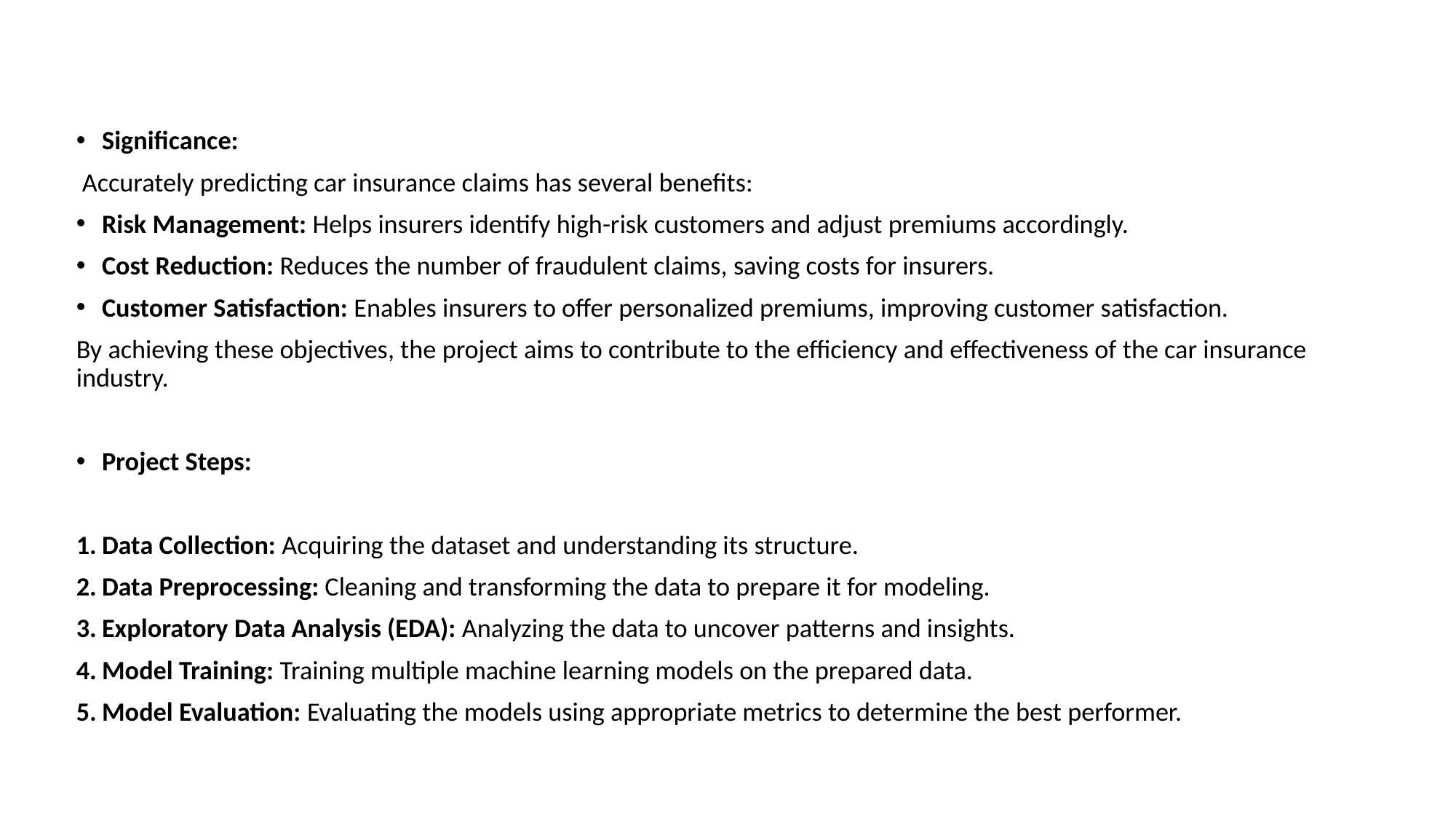

Significance:
 Accurately predicting car insurance claims has several benefits:
Risk Management: Helps insurers identify high-risk customers and adjust premiums accordingly.
Cost Reduction: Reduces the number of fraudulent claims, saving costs for insurers.
Customer Satisfaction: Enables insurers to offer personalized premiums, improving customer satisfaction.
By achieving these objectives, the project aims to contribute to the efficiency and effectiveness of the car insurance industry.

Project Steps:

Data Collection: Acquiring the dataset and understanding its structure.
Data Preprocessing: Cleaning and transforming the data to prepare it for modeling.
Exploratory Data Analysis (EDA): Analyzing the data to uncover patterns and insights.
Model Training: Training multiple machine learning models on the prepared data.
Model Evaluation: Evaluating the models using appropriate metrics to determine the best performer.